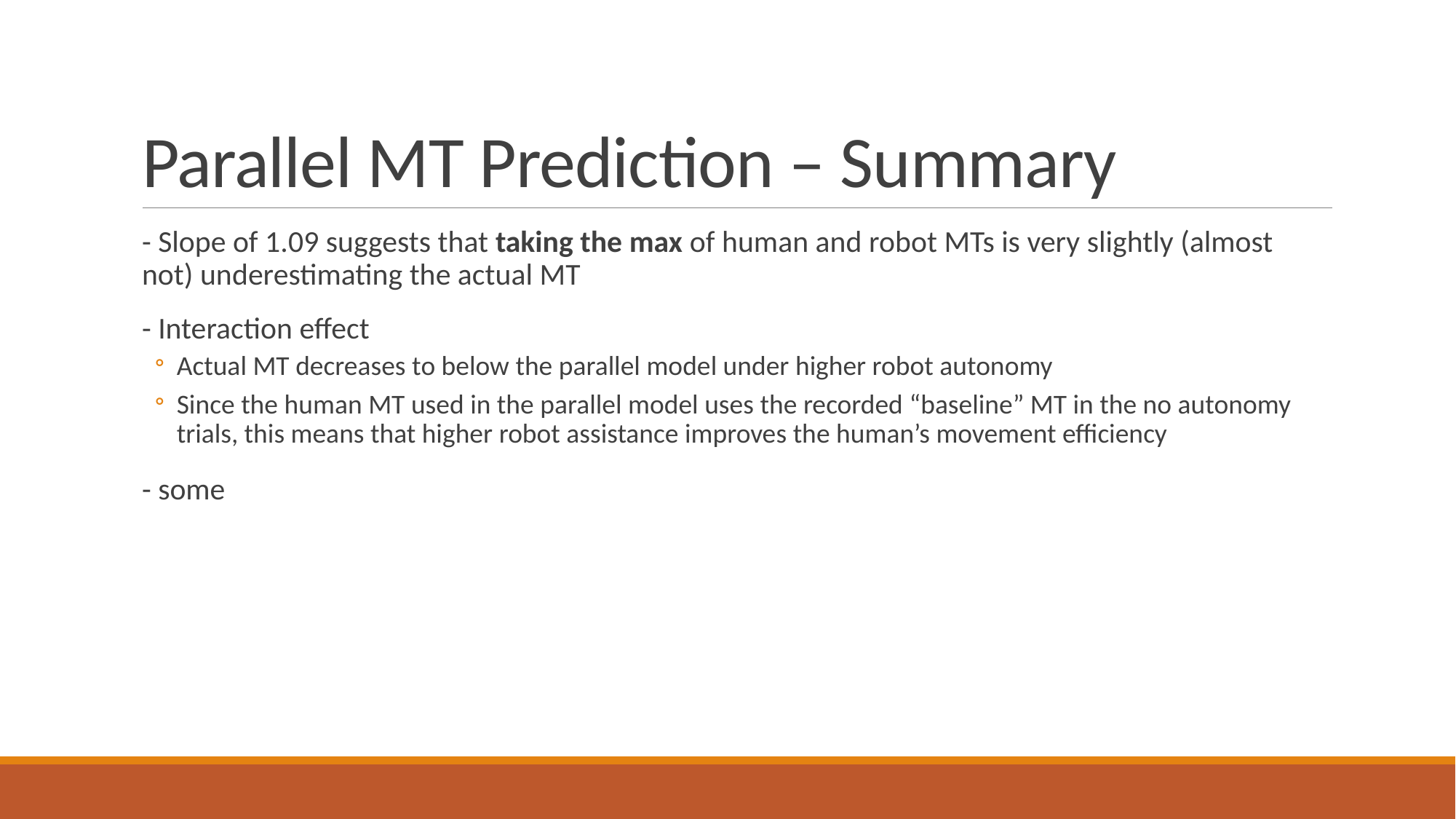

# Parallel MT Prediction – Summary
- Slope of 1.09 suggests that taking the max of human and robot MTs is very slightly (almost not) underestimating the actual MT
- Interaction effect
Actual MT decreases to below the parallel model under higher robot autonomy
Since the human MT used in the parallel model uses the recorded “baseline” MT in the no autonomy trials, this means that higher robot assistance improves the human’s movement efficiency
- some